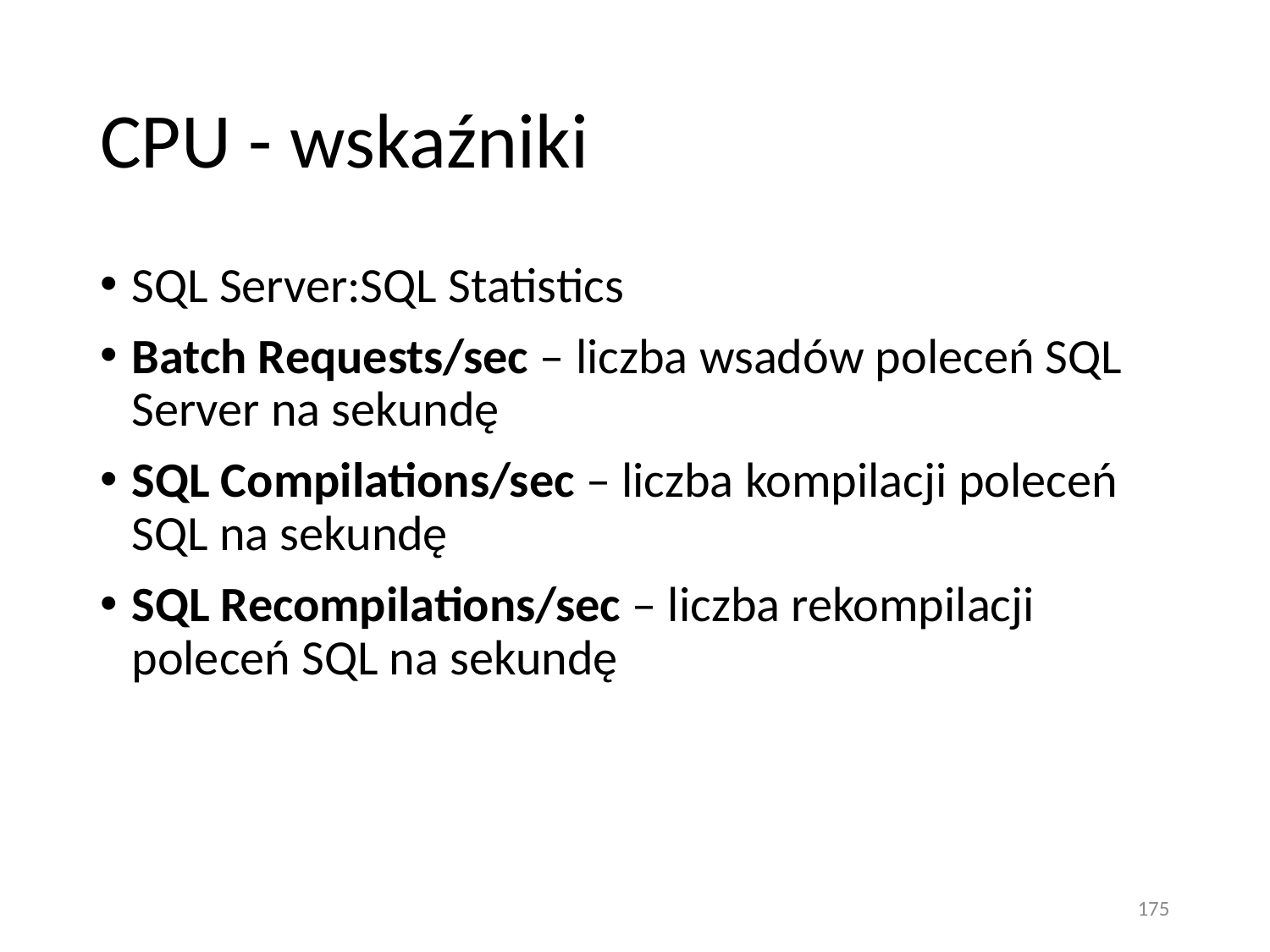

# CPU - wskaźniki
SQL Server:SQL Statistics
Batch Requests/sec – liczba wsadów poleceń SQL Server na sekundę
SQL Compilations/sec – liczba kompilacji poleceń SQL na sekundę
SQL Recompilations/sec – liczba rekompilacji poleceń SQL na sekundę
175